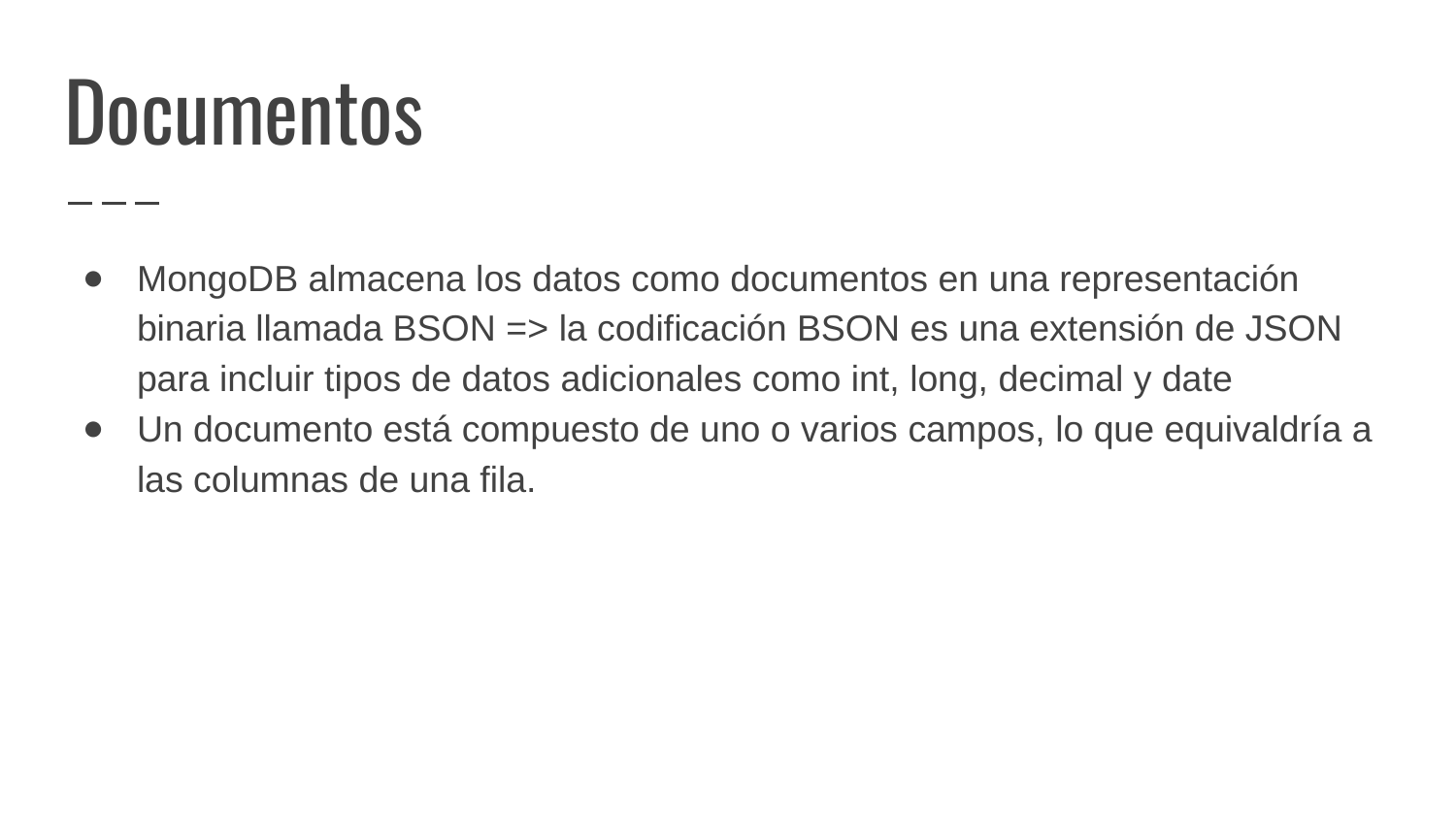

# Documentos
MongoDB almacena los datos como documentos en una representación binaria llamada BSON => la codificación BSON es una extensión de JSON para incluir tipos de datos adicionales como int, long, decimal y date
Un documento está compuesto de uno o varios campos, lo que equivaldría a las columnas de una fila.